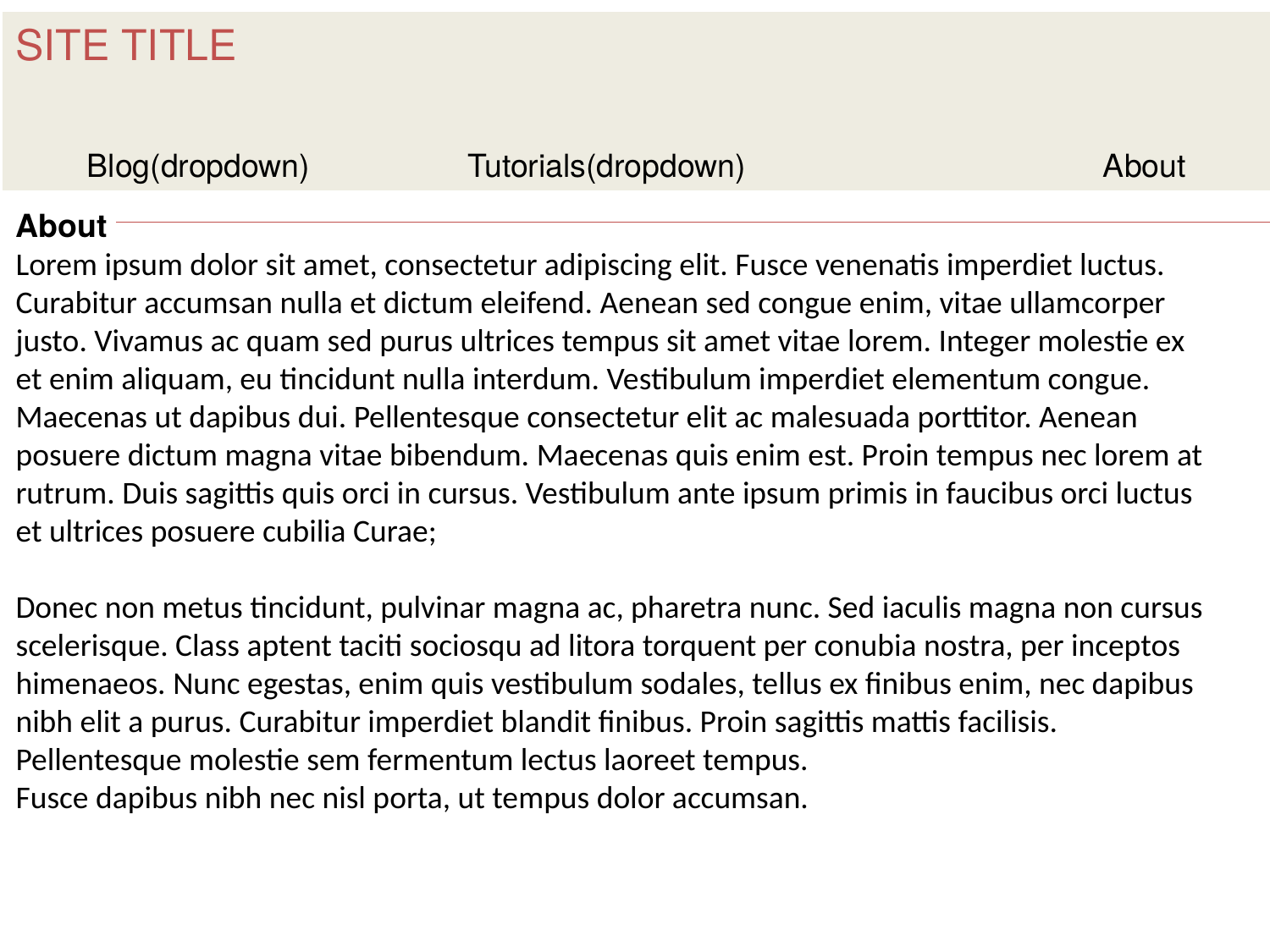

SITE TITLE

Blog(dropdown)		Tutorials(dropdown)			About
About
Lorem ipsum dolor sit amet, consectetur adipiscing elit. Fusce venenatis imperdiet luctus. Curabitur accumsan nulla et dictum eleifend. Aenean sed congue enim, vitae ullamcorper justo. Vivamus ac quam sed purus ultrices tempus sit amet vitae lorem. Integer molestie ex et enim aliquam, eu tincidunt nulla interdum. Vestibulum imperdiet elementum congue. Maecenas ut dapibus dui. Pellentesque consectetur elit ac malesuada porttitor. Aenean posuere dictum magna vitae bibendum. Maecenas quis enim est. Proin tempus nec lorem at rutrum. Duis sagittis quis orci in cursus. Vestibulum ante ipsum primis in faucibus orci luctus et ultrices posuere cubilia Curae;

Donec non metus tincidunt, pulvinar magna ac, pharetra nunc. Sed iaculis magna non cursus scelerisque. Class aptent taciti sociosqu ad litora torquent per conubia nostra, per inceptos himenaeos. Nunc egestas, enim quis vestibulum sodales, tellus ex finibus enim, nec dapibus nibh elit a purus. Curabitur imperdiet blandit finibus. Proin sagittis mattis facilisis. Pellentesque molestie sem fermentum lectus laoreet tempus.
Fusce dapibus nibh nec nisl porta, ut tempus dolor accumsan.